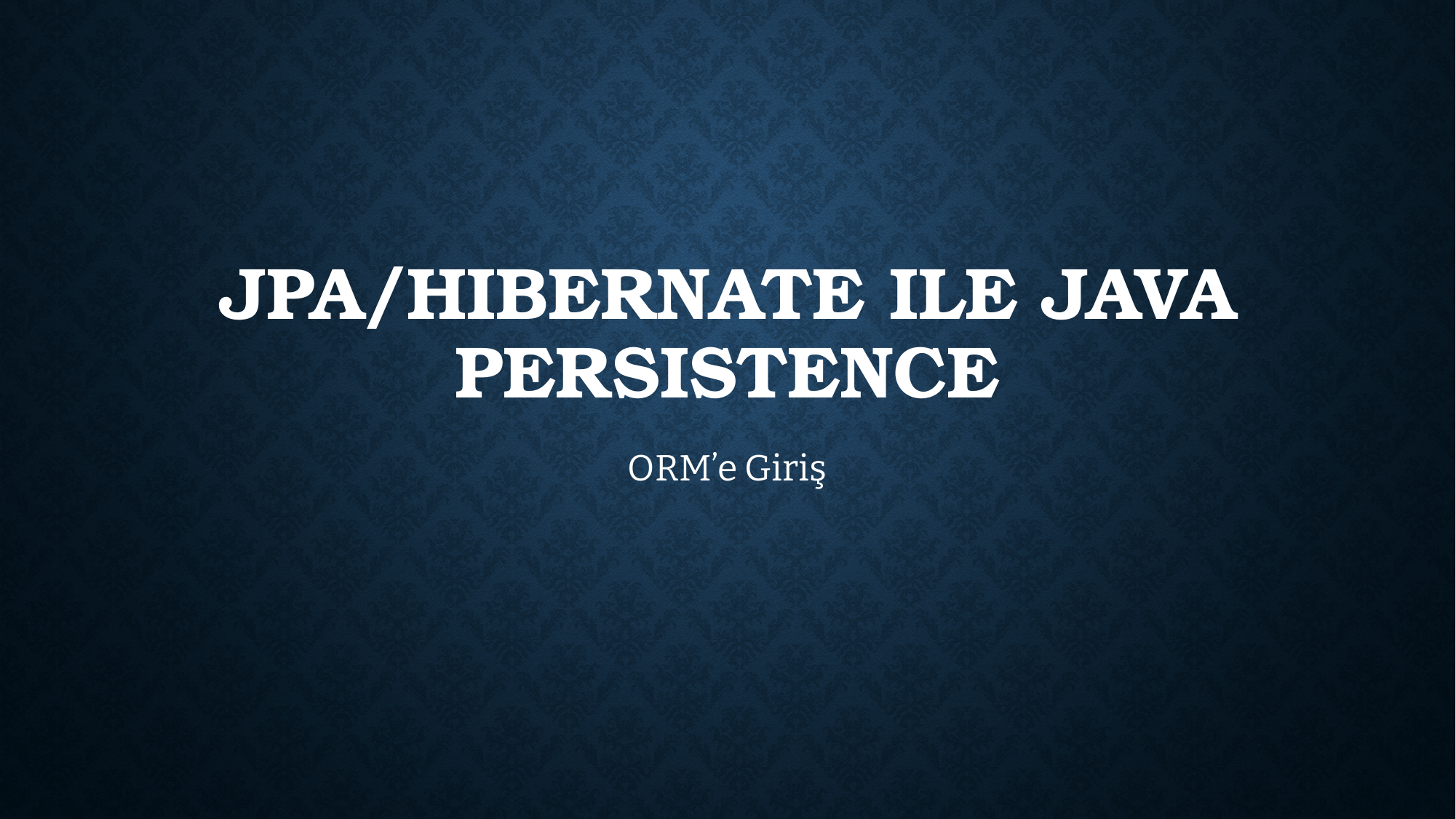

# JPA/Hibernate ile Java Persistence
ORM’e Giriş